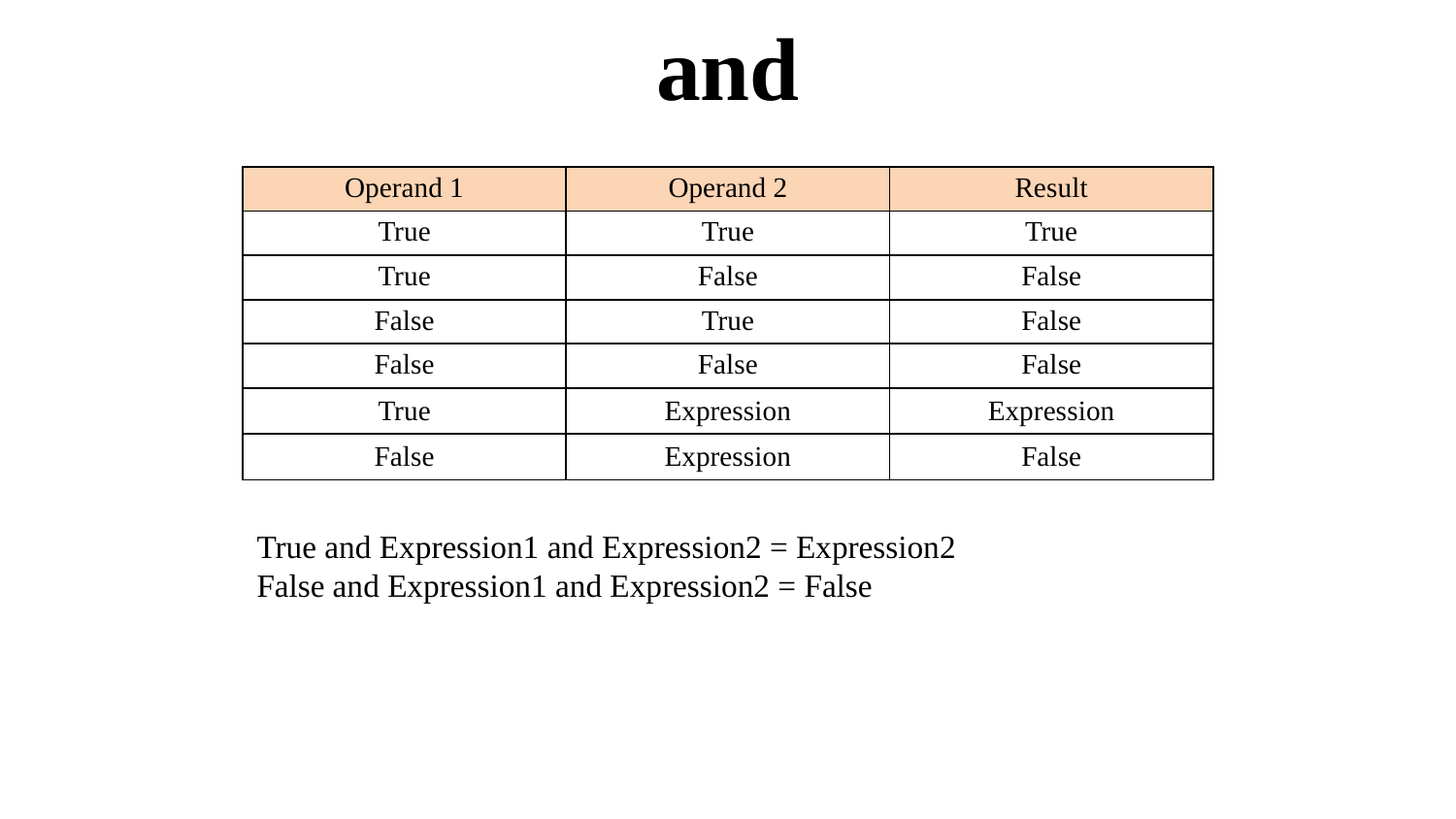

# and
| Operand 1 | Operand 2 | Result |
| --- | --- | --- |
| True | True | True |
| True | False | False |
| False | True | False |
| False | False | False |
| True | Expression | Expression |
| False | Expression | False |
True and Expression1 and Expression2 = Expression2
False and Expression1 and Expression2 = False